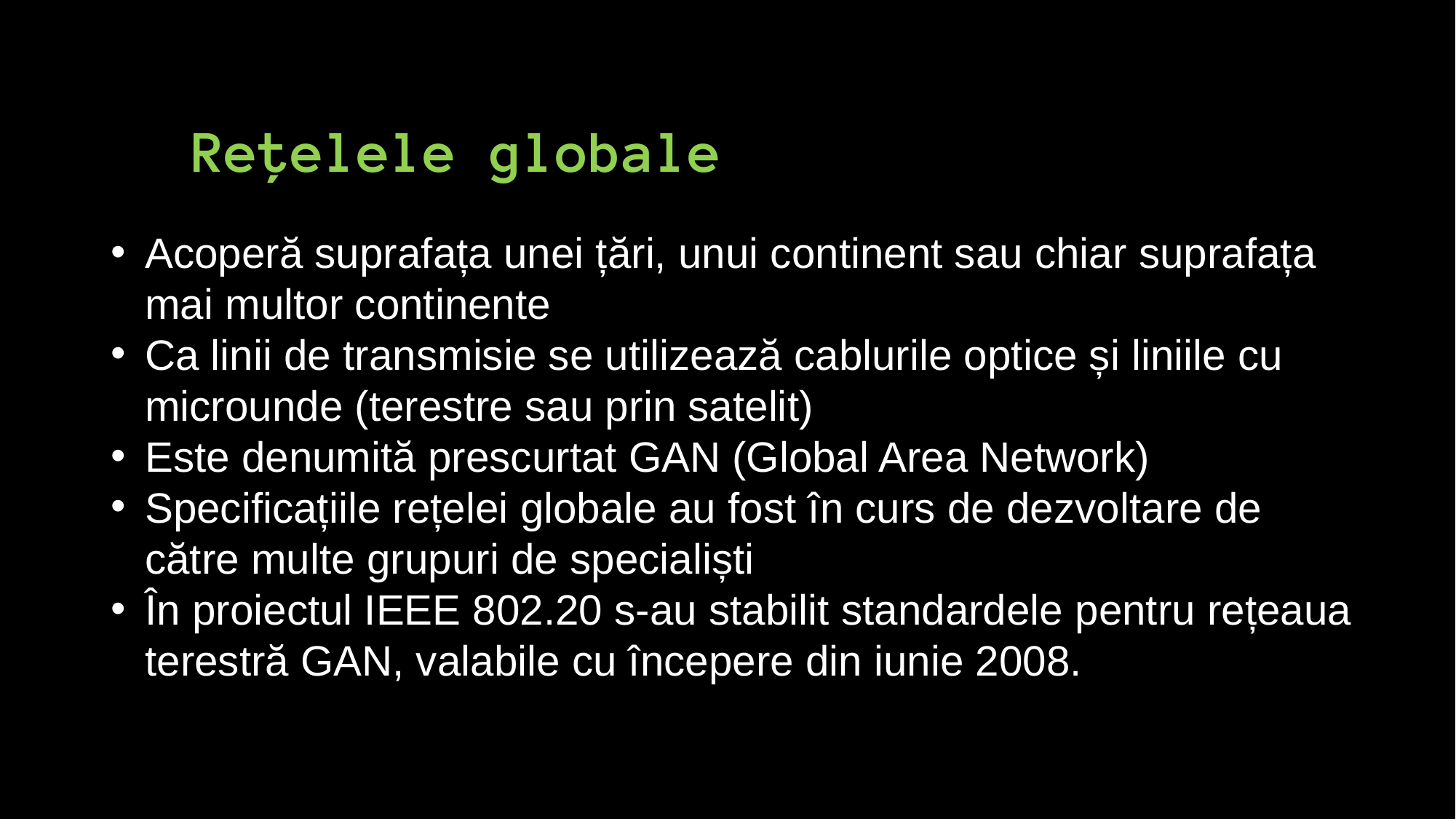

# Rețelele globale
Acoperă suprafața unei țări, unui continent sau chiar suprafața mai multor continente
Ca linii de transmisie se utilizează cablurile optice și liniile cu microunde (terestre sau prin satelit)
Este denumită prescurtat GAN (Global Area Network)
Specificațiile rețelei globale au fost în curs de dezvoltare de către multe grupuri de specialiști
În proiectul IEEE 802.20 s-au stabilit standardele pentru rețeaua terestră GAN, valabile cu începere din iunie 2008.